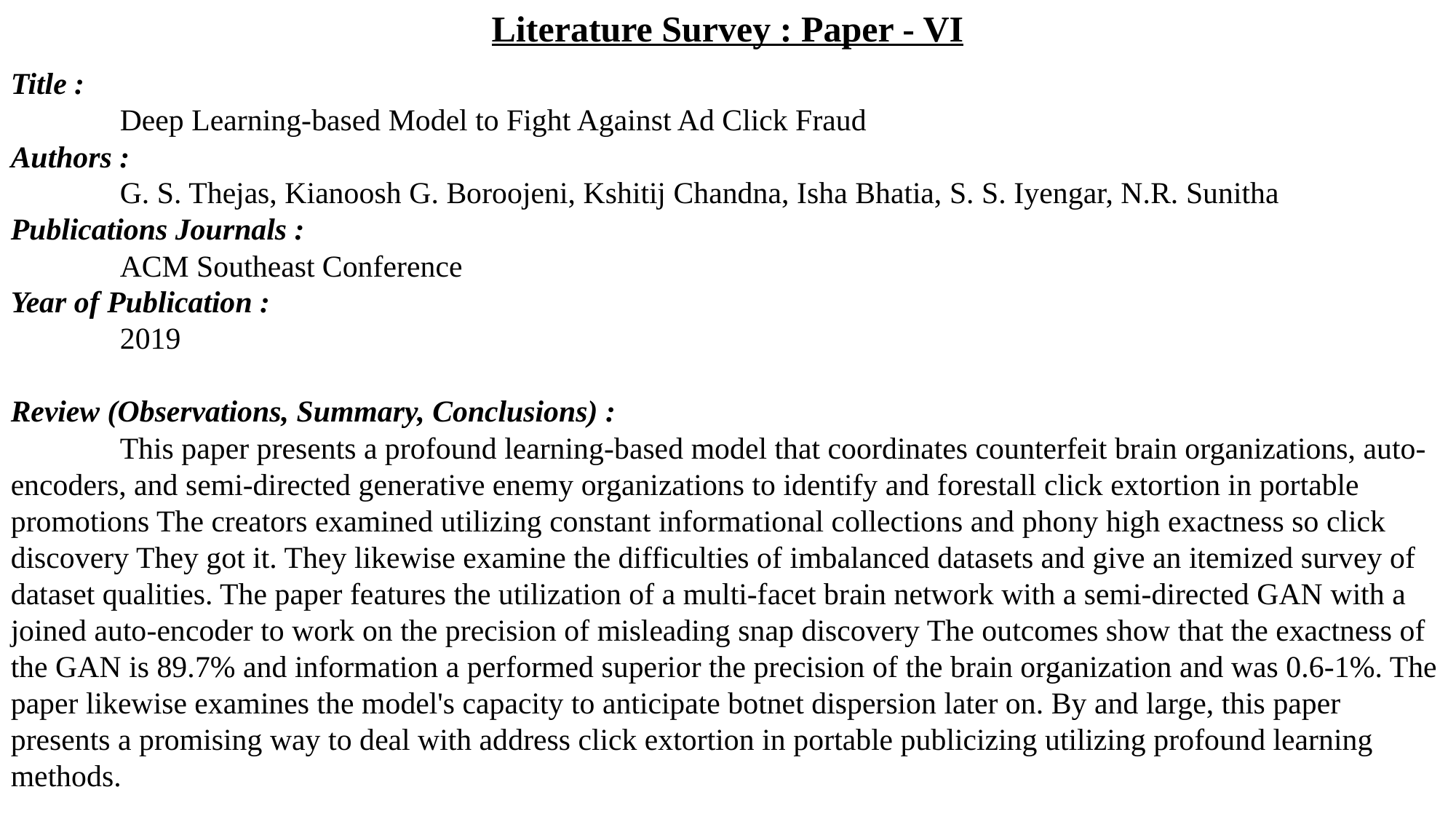

Literature Survey : Paper - VI
Title :
	Deep Learning-based Model to Fight Against Ad Click Fraud
Authors :
	G. S. Thejas, Kianoosh G. Boroojeni, Kshitij Chandna, Isha Bhatia, S. S. Iyengar, N.R. Sunitha
Publications Journals :
	ACM Southeast Conference
Year of Publication :
	2019

Review (Observations, Summary, Conclusions) :
	This paper presents a profound learning-based model that coordinates counterfeit brain organizations, auto-encoders, and semi-directed generative enemy organizations to identify and forestall click extortion in portable promotions The creators examined utilizing constant informational collections and phony high exactness so click discovery They got it. They likewise examine the difficulties of imbalanced datasets and give an itemized survey of dataset qualities. The paper features the utilization of a multi-facet brain network with a semi-directed GAN with a joined auto-encoder to work on the precision of misleading snap discovery The outcomes show that the exactness of the GAN is 89.7% and information a performed superior the precision of the brain organization and was 0.6-1%. The paper likewise examines the model's capacity to anticipate botnet dispersion later on. By and large, this paper presents a promising way to deal with address click extortion in portable publicizing utilizing profound learning methods.